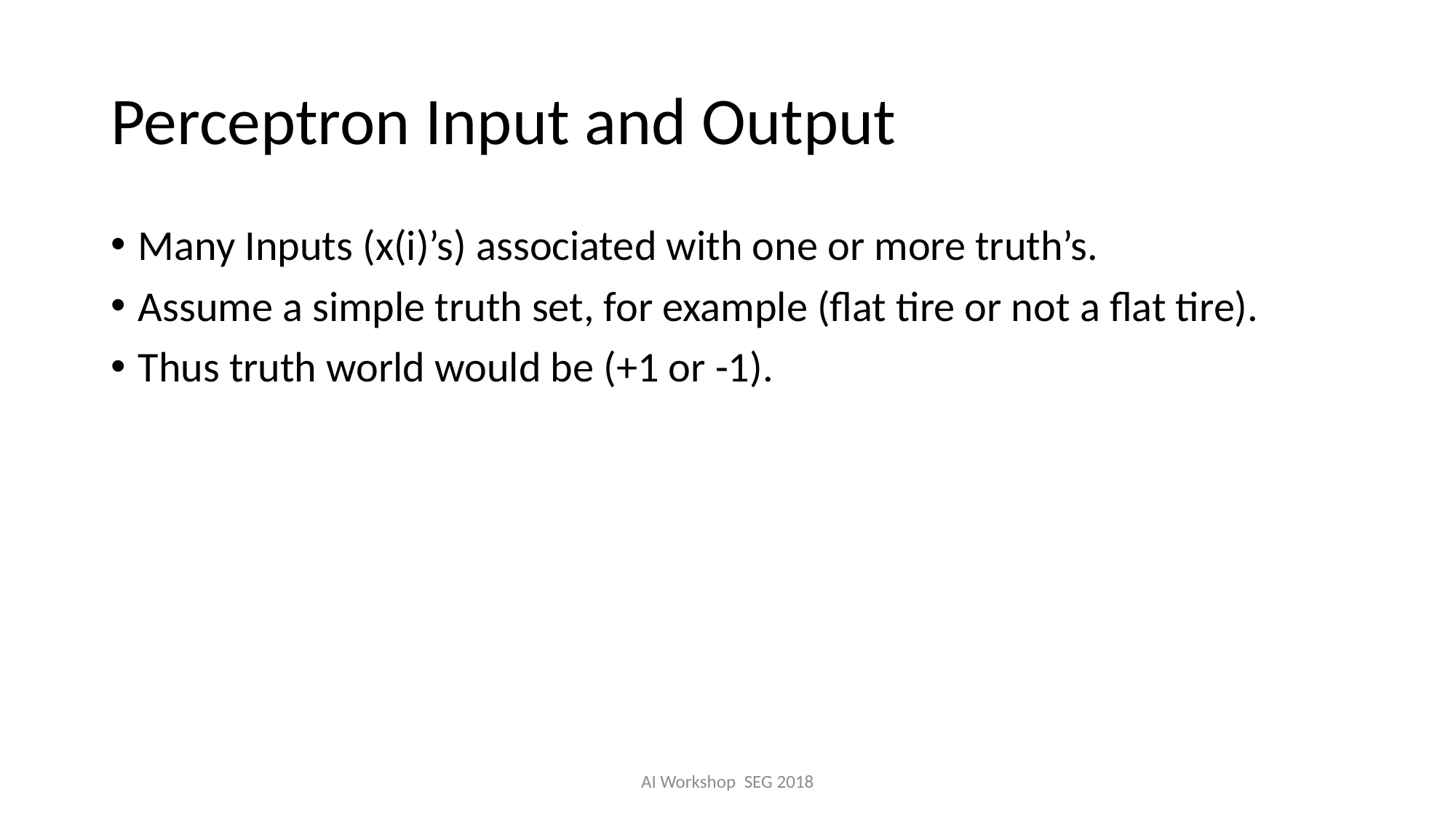

# Perceptron Input and Output
Many Inputs (x(i)’s) associated with one or more truth’s.
Assume a simple truth set, for example (flat tire or not a flat tire).
Thus truth world would be (+1 or -1).

AI Workshop  SEG 2018